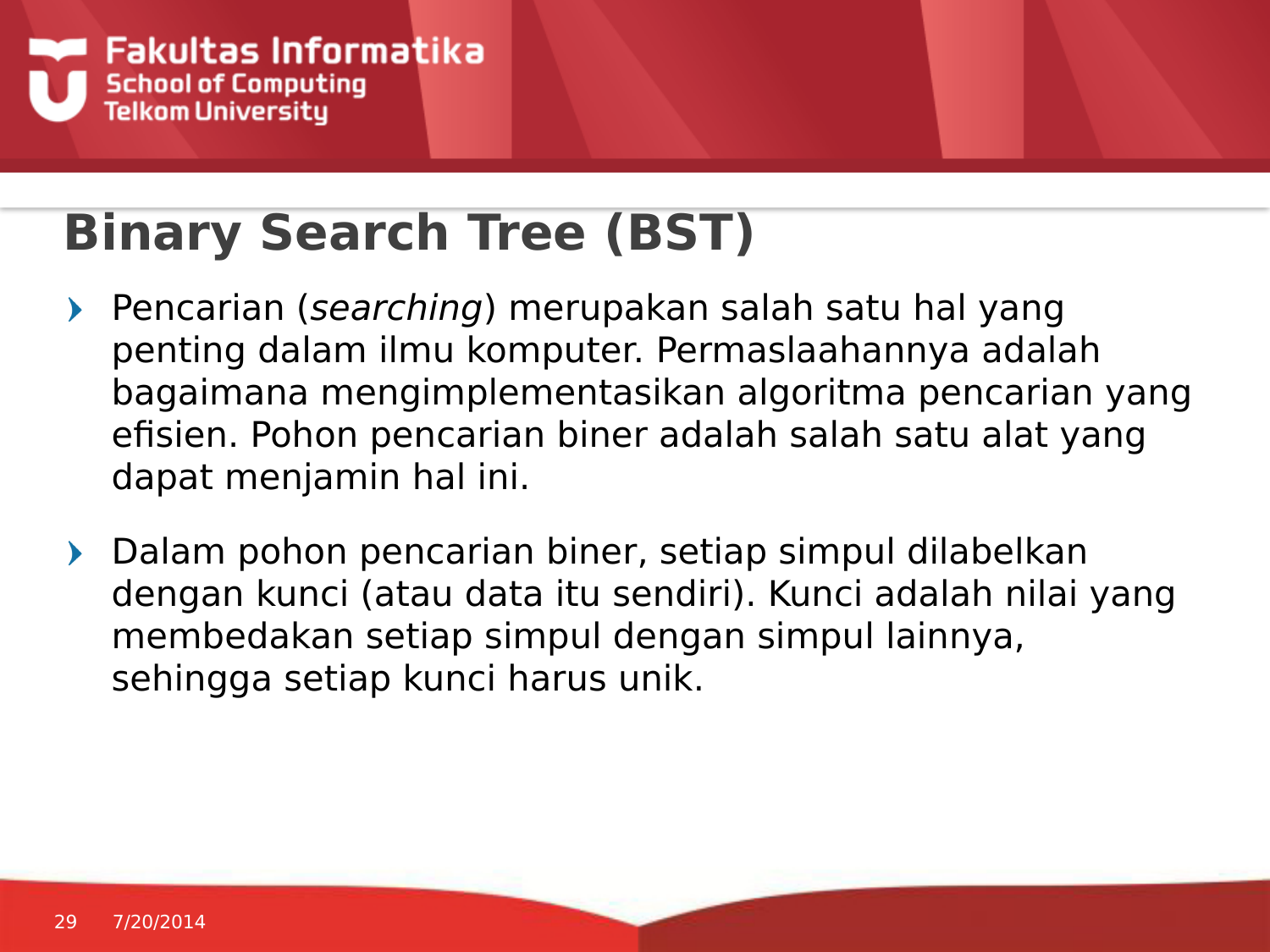

# Binary Search Tree (BST)
Pencarian (searching) merupakan salah satu hal yang penting dalam ilmu komputer. Permaslaahannya adalah bagaimana mengimplementasikan algoritma pencarian yang efisien. Pohon pencarian biner adalah salah satu alat yang dapat menjamin hal ini.
Dalam pohon pencarian biner, setiap simpul dilabelkan dengan kunci (atau data itu sendiri). Kunci adalah nilai yang membedakan setiap simpul dengan simpul lainnya, sehingga setiap kunci harus unik.

29
7/20/2014